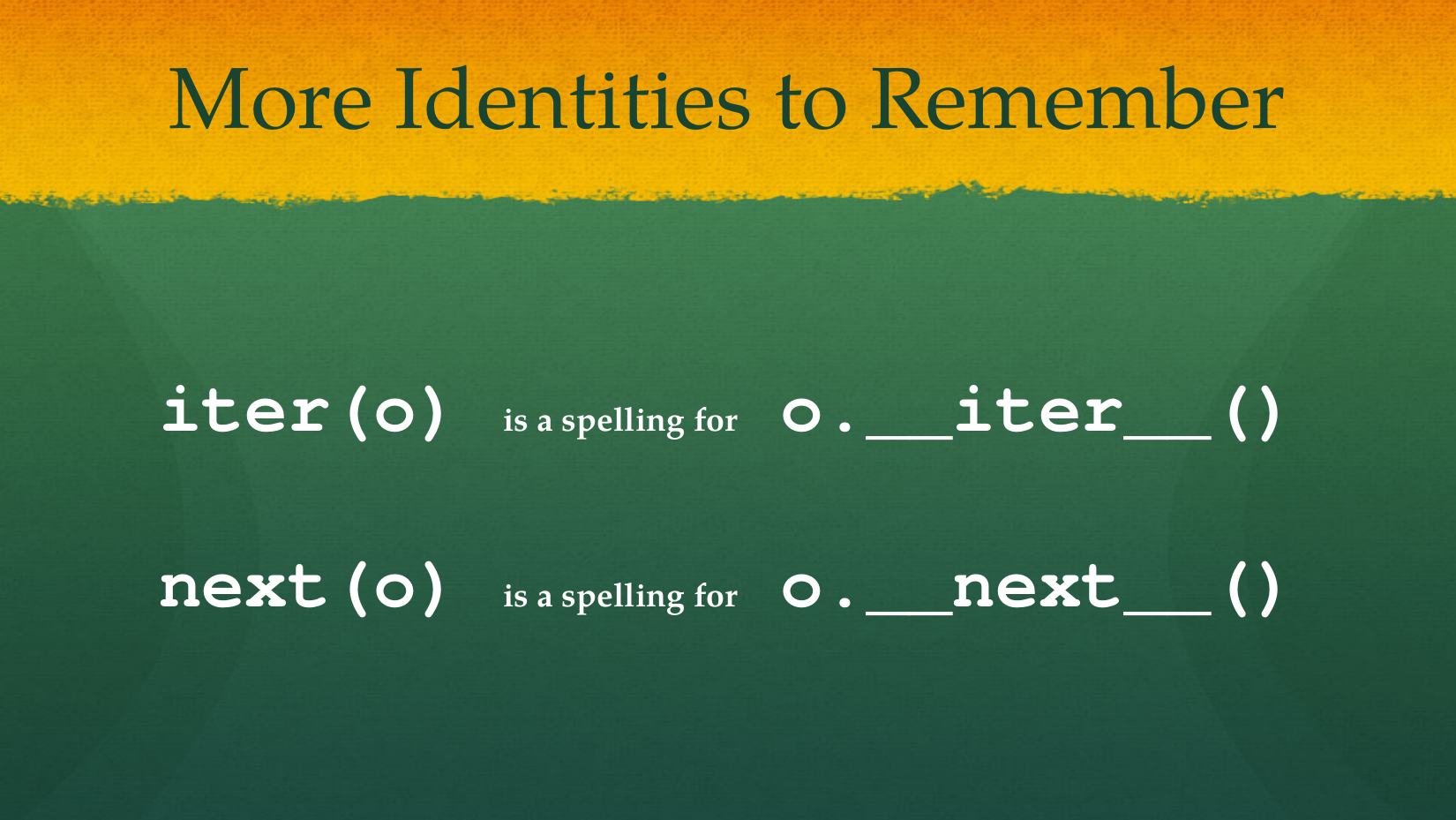

# More Identities to Remember
iter(o) is a spelling for o.__iter__()
next(o) is a spelling for o.__next__()